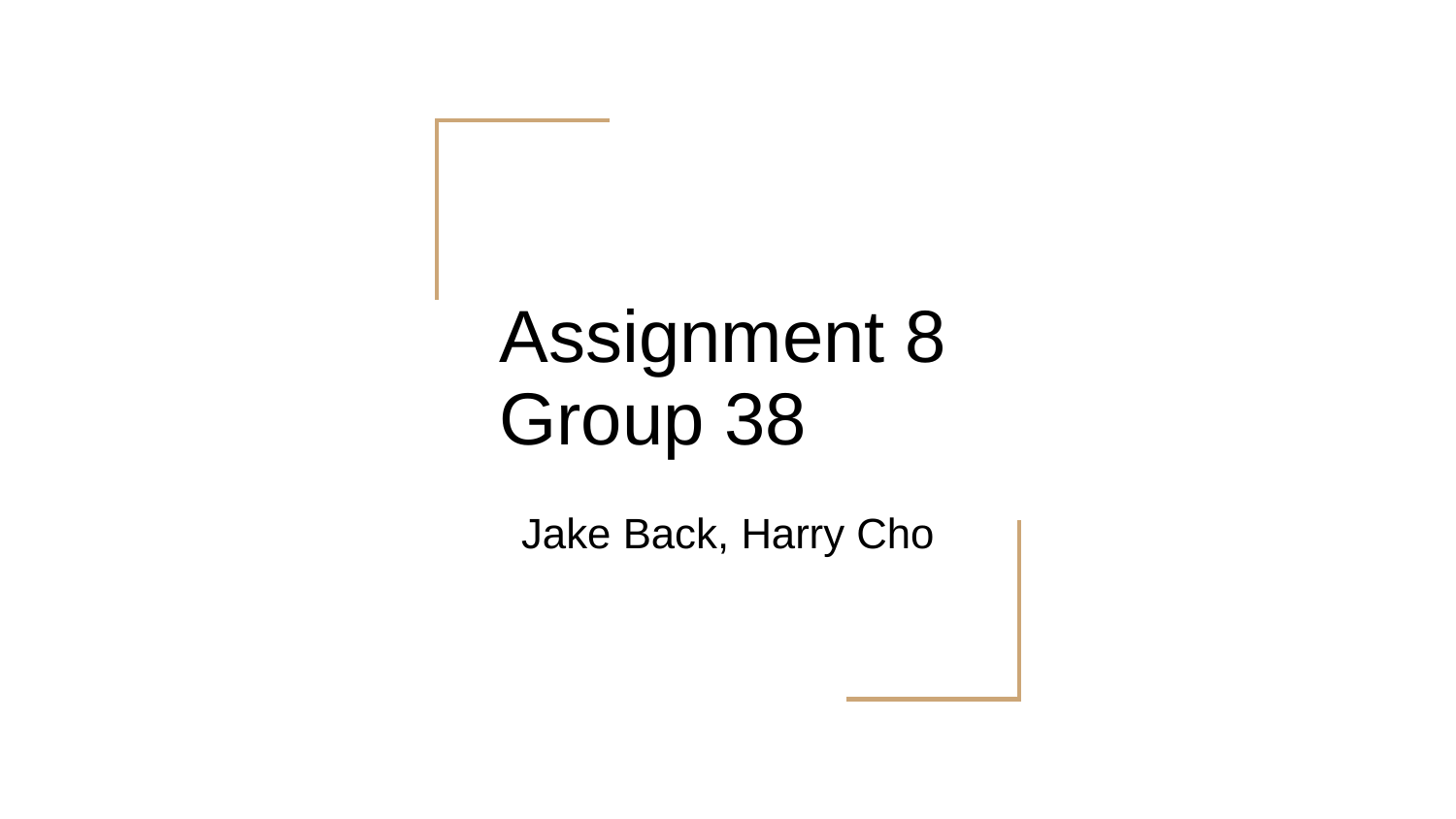

# Assignment 8
Group 38
Jake Back, Harry Cho